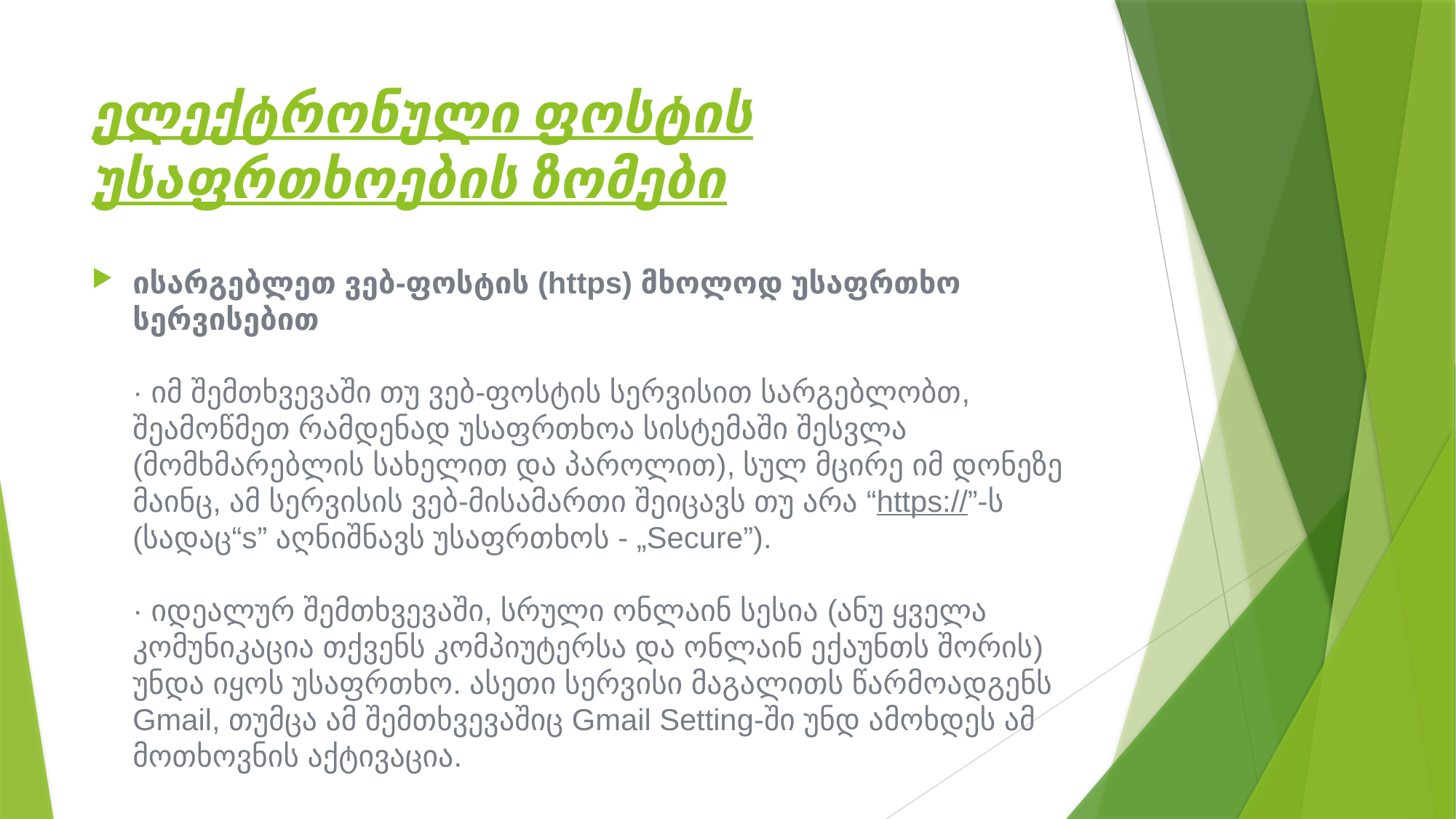

# ელექტრონული ფოსტის უსაფრთხოების ზომები
ისარგებლეთ ვებ-ფოსტის (https) მხოლოდ უსაფრთხო სერვისებით
· იმ შემთხვევაში თუ ვებ-ფოსტის სერვისით სარგებლობთ, შეამოწმეთ რამდენად უსაფრთხოა სისტემაში შესვლა (მომხმარებლის სახელით და პაროლით), სულ მცირე იმ დონეზე მაინც, ამ სერვისის ვებ-მისამართი შეიცავს თუ არა “https://”-ს (სადაც“s” აღნიშნავს უსაფრთხოს - „Secure”).
· იდეალურ შემთხვევაში, სრული ონლაინ სესია (ანუ ყველა კომუნიკაცია თქვენს კომპიუტერსა და ონლაინ ექაუნთს შორის) უნდა იყოს უსაფრთხო. ასეთი სერვისი მაგალითს წარმოადგენს Gmail, თუმცა ამ შემთხვევაშიც Gmail Setting-ში უნდ ამოხდეს ამ მოთხოვნის აქტივაცია.